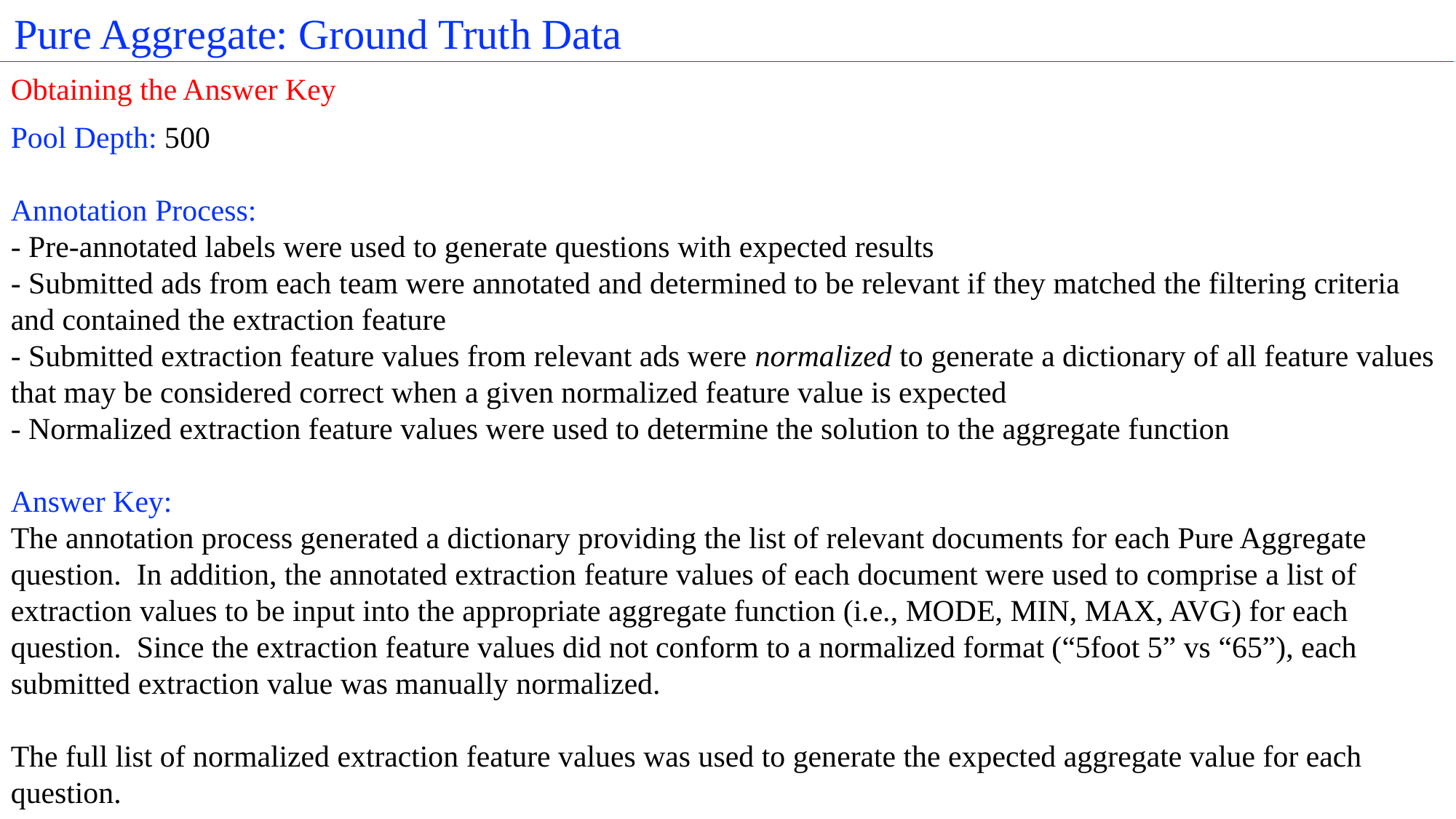

Pure Aggregate: Ground Truth Data
Obtaining the Answer Key
Pool Depth: 500

Annotation Process:
- Pre-annotated labels were used to generate questions with expected results
- Submitted ads from each team were annotated and determined to be relevant if they matched the filtering criteria and contained the extraction feature
- Submitted extraction feature values from relevant ads were normalized to generate a dictionary of all feature values that may be considered correct when a given normalized feature value is expected
- Normalized extraction feature values were used to determine the solution to the aggregate function

Answer Key:
The annotation process generated a dictionary providing the list of relevant documents for each Pure Aggregate question.  In addition, the annotated extraction feature values of each document were used to comprise a list of extraction values to be input into the appropriate aggregate function (i.e., MODE, MIN, MAX, AVG) for each question.  Since the extraction feature values did not conform to a normalized format (“5foot 5” vs “65”), each submitted extraction value was manually normalized.

The full list of normalized extraction feature values was used to generate the expected aggregate value for each question.